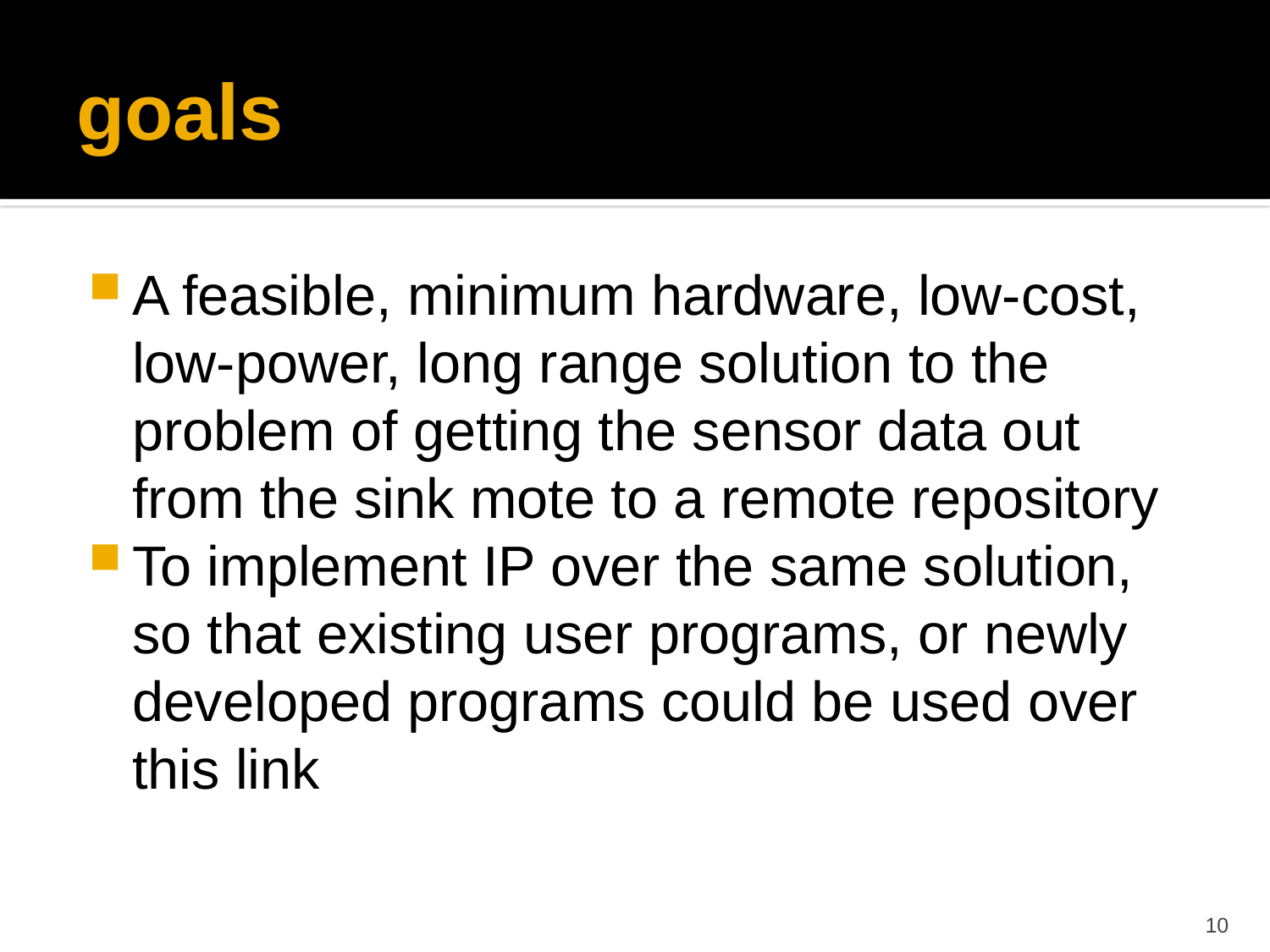

# goals
A feasible, minimum hardware, low-cost, low-power, long range solution to the problem of getting the sensor data out from the sink mote to a remote repository
To implement IP over the same solution, so that existing user programs, or newly developed programs could be used over this link
10